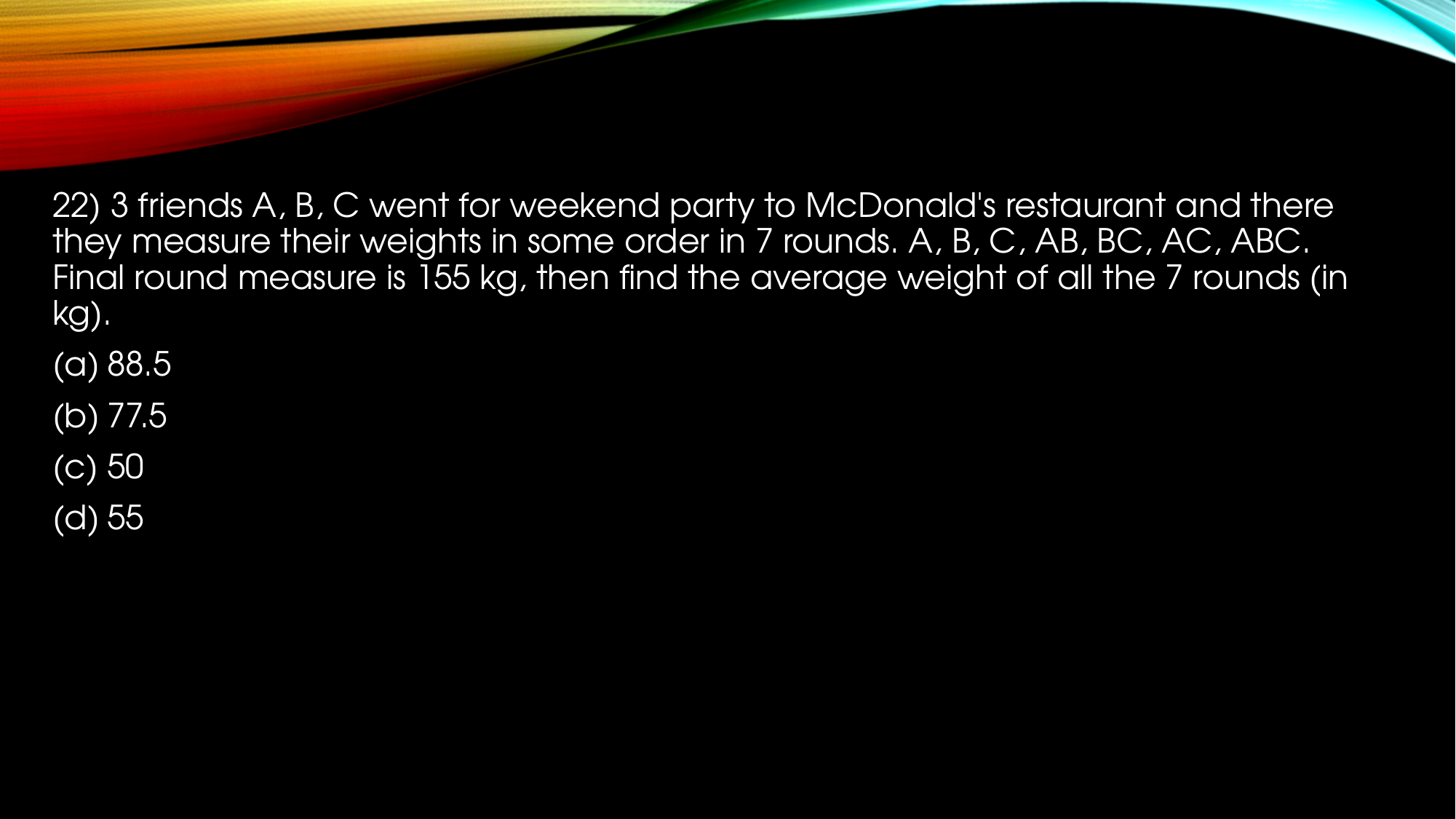

22) 3 friends A, B, C went for weekend party to McDonald's restaurant and there they measure their weights in some order in 7 rounds. A, B, C, AB, BC, AC, ABC. Final round measure is 155 kg, then find the average weight of all the 7 rounds (in kg).
88.5
77.5
50
55